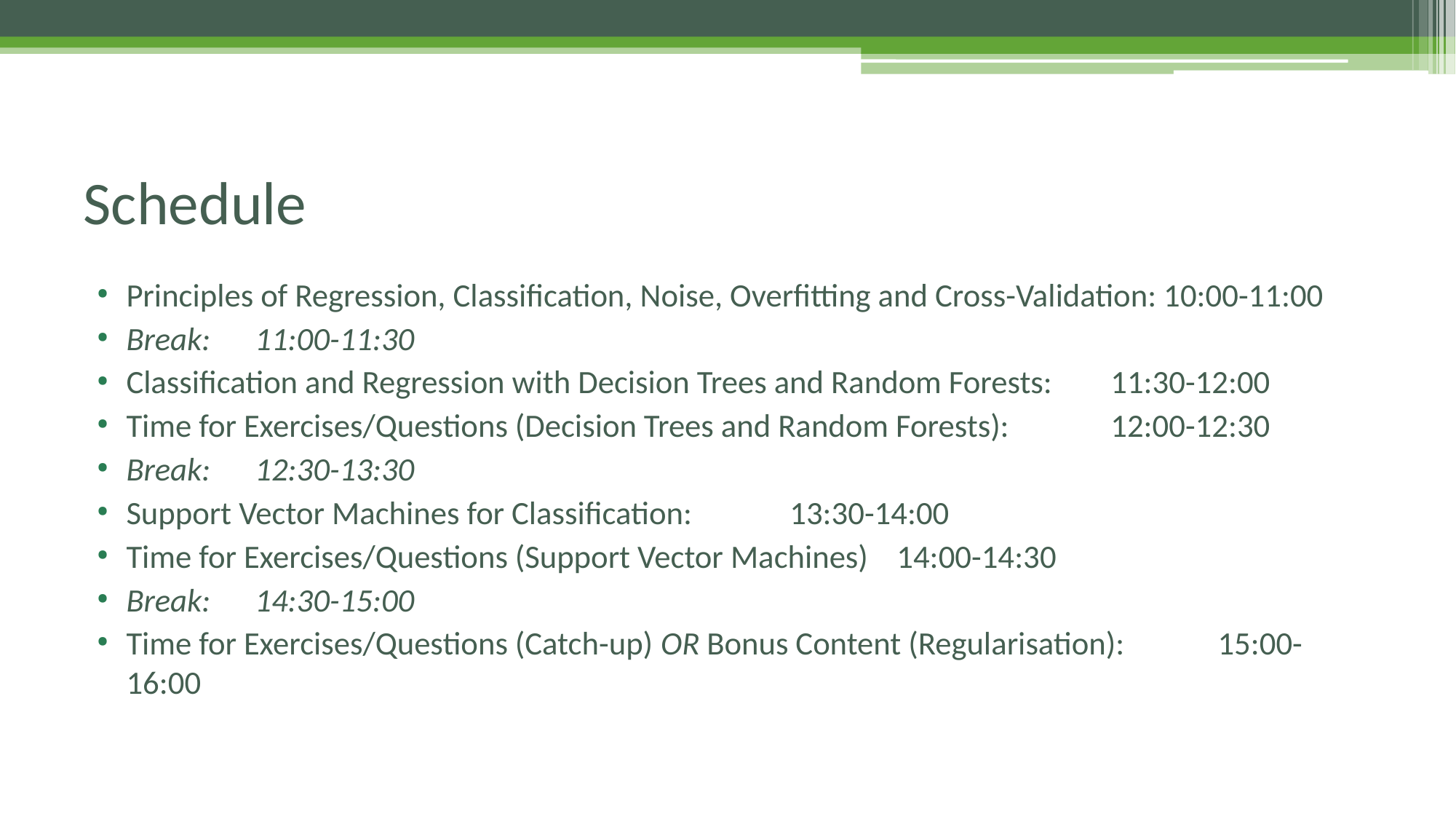

# Schedule
Principles of Regression, Classification, Noise, Overfitting and Cross-Validation: 10:00-11:00
Break:									   11:00-11:30
Classification and Regression with Decision Trees and Random Forests:	   11:30-12:00
Time for Exercises/Questions (Decision Trees and Random Forests):		   12:00-12:30
Break:									   12:30-13:30
Support Vector Machines for Classification:					   13:30-14:00
Time for Exercises/Questions (Support Vector Machines)			   14:00-14:30
Break:									   14:30-15:00
Time for Exercises/Questions (Catch-up) OR Bonus Content (Regularisation): 	   15:00-16:00